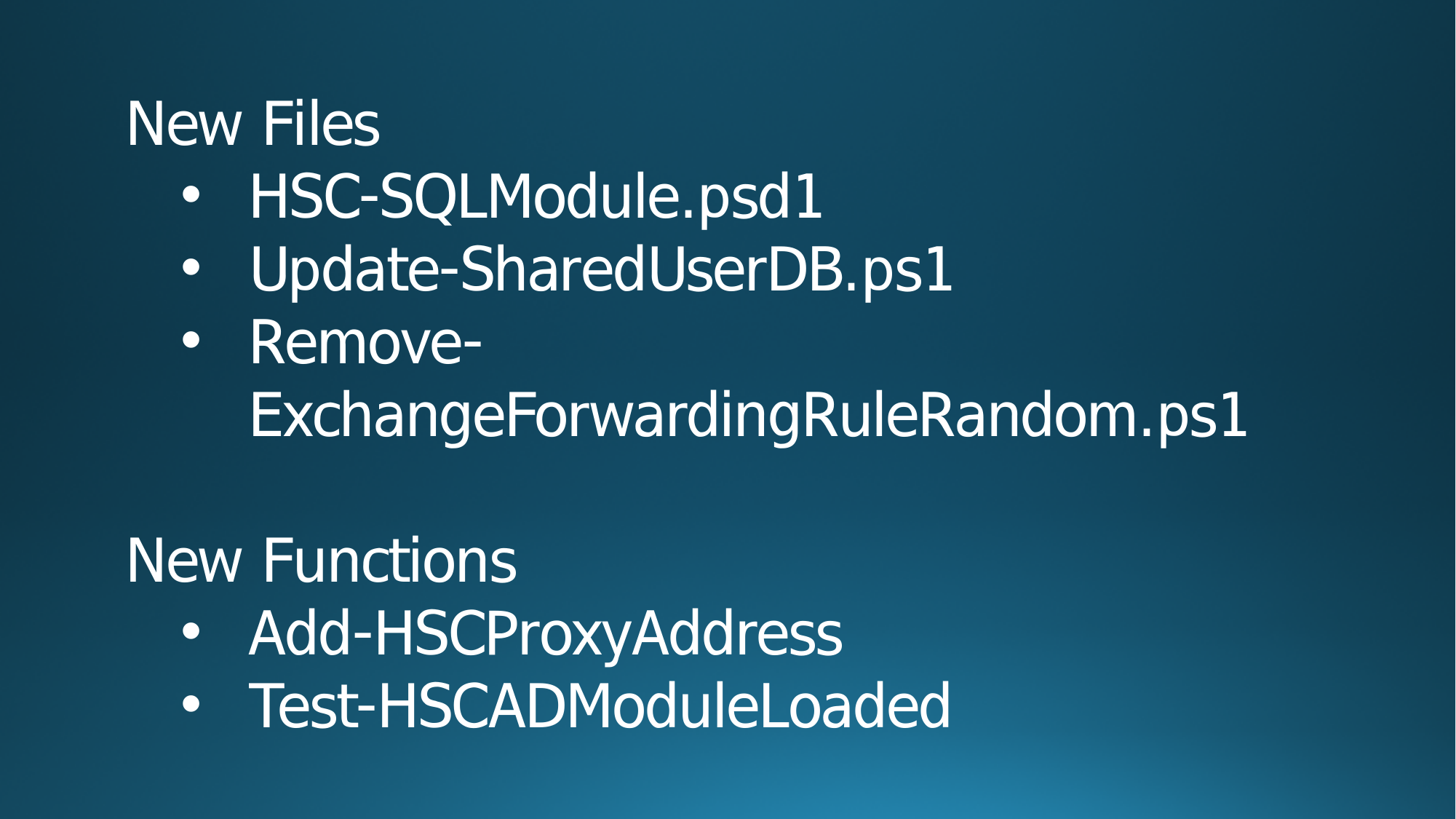

New Files
HSC-SQLModule.psd1
Update-SharedUserDB.ps1
Remove-ExchangeForwardingRuleRandom.ps1

New Functions
Add-HSCProxyAddress
Test-HSCADModuleLoaded